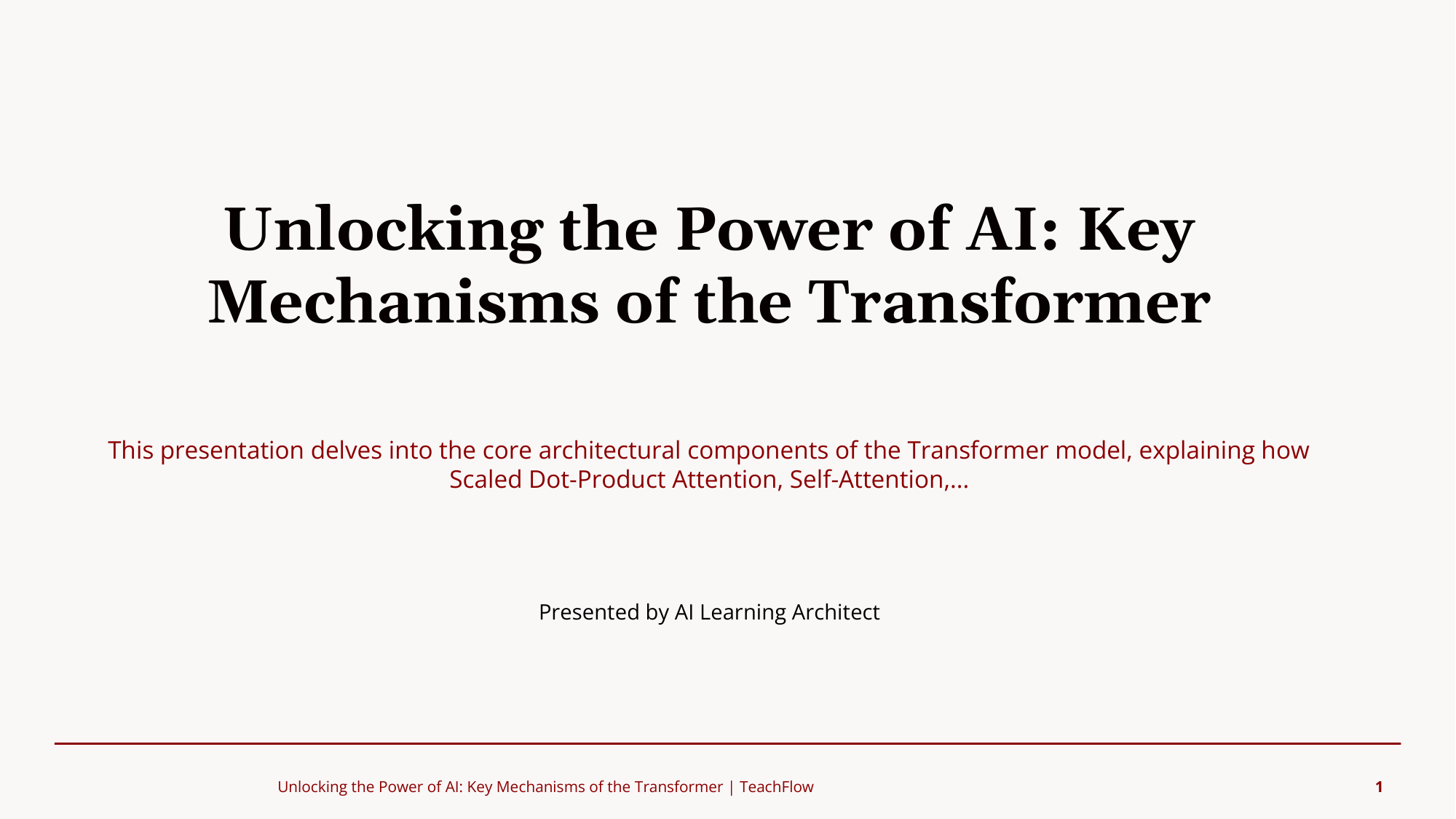

Unlocking the Power of AI: Key Mechanisms of the Transformer
This presentation delves into the core architectural components of the Transformer model, explaining how Scaled Dot-Product Attention, Self-Attention,...
Presented by AI Learning Architect

Unlocking the Power of AI: Key Mechanisms of the Transformer | TeachFlow
1